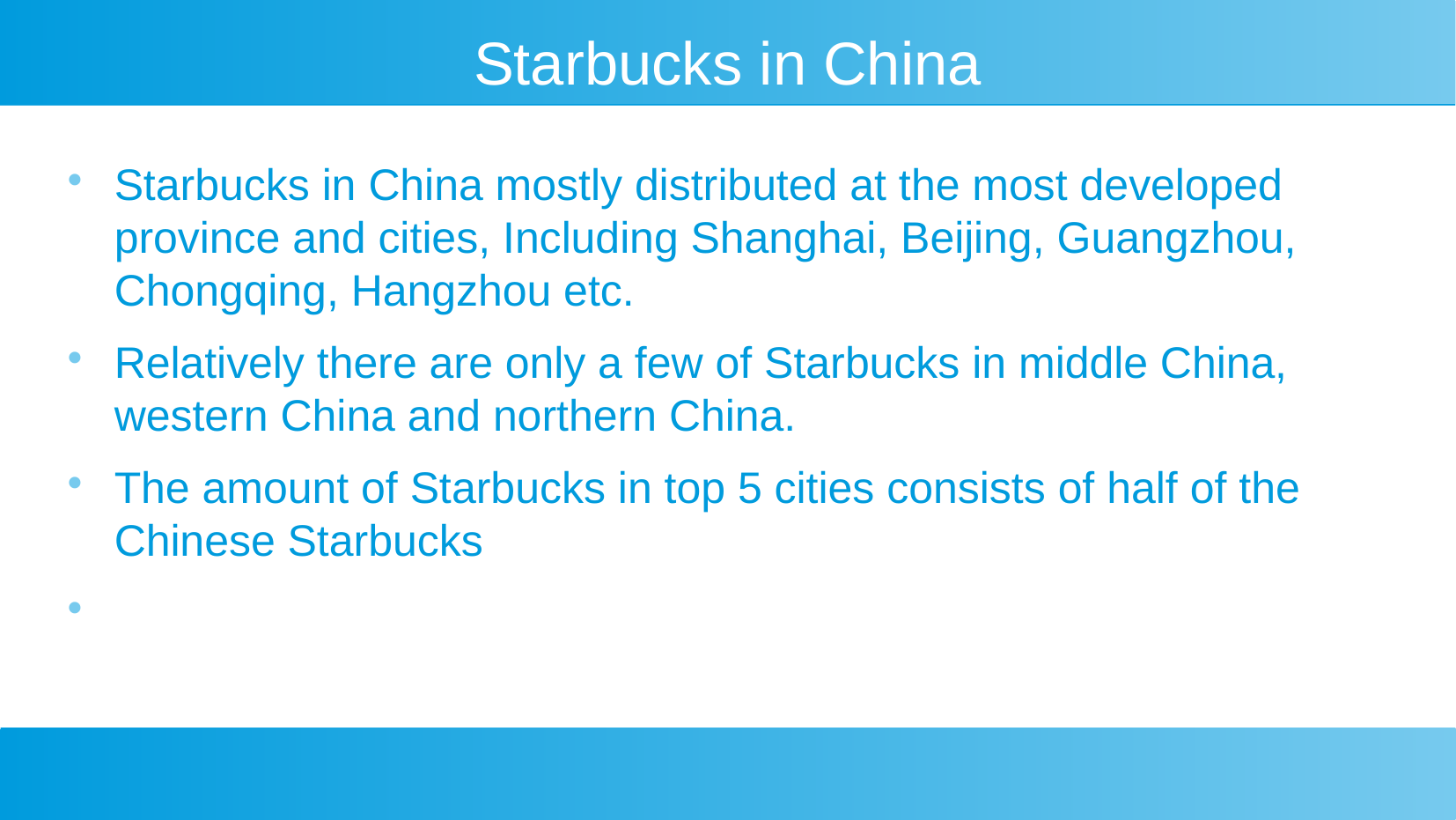

Starbucks in China
Starbucks in China mostly distributed at the most developed province and cities, Including Shanghai, Beijing, Guangzhou, Chongqing, Hangzhou etc.
Relatively there are only a few of Starbucks in middle China, western China and northern China.
The amount of Starbucks in top 5 cities consists of half of the Chinese Starbucks